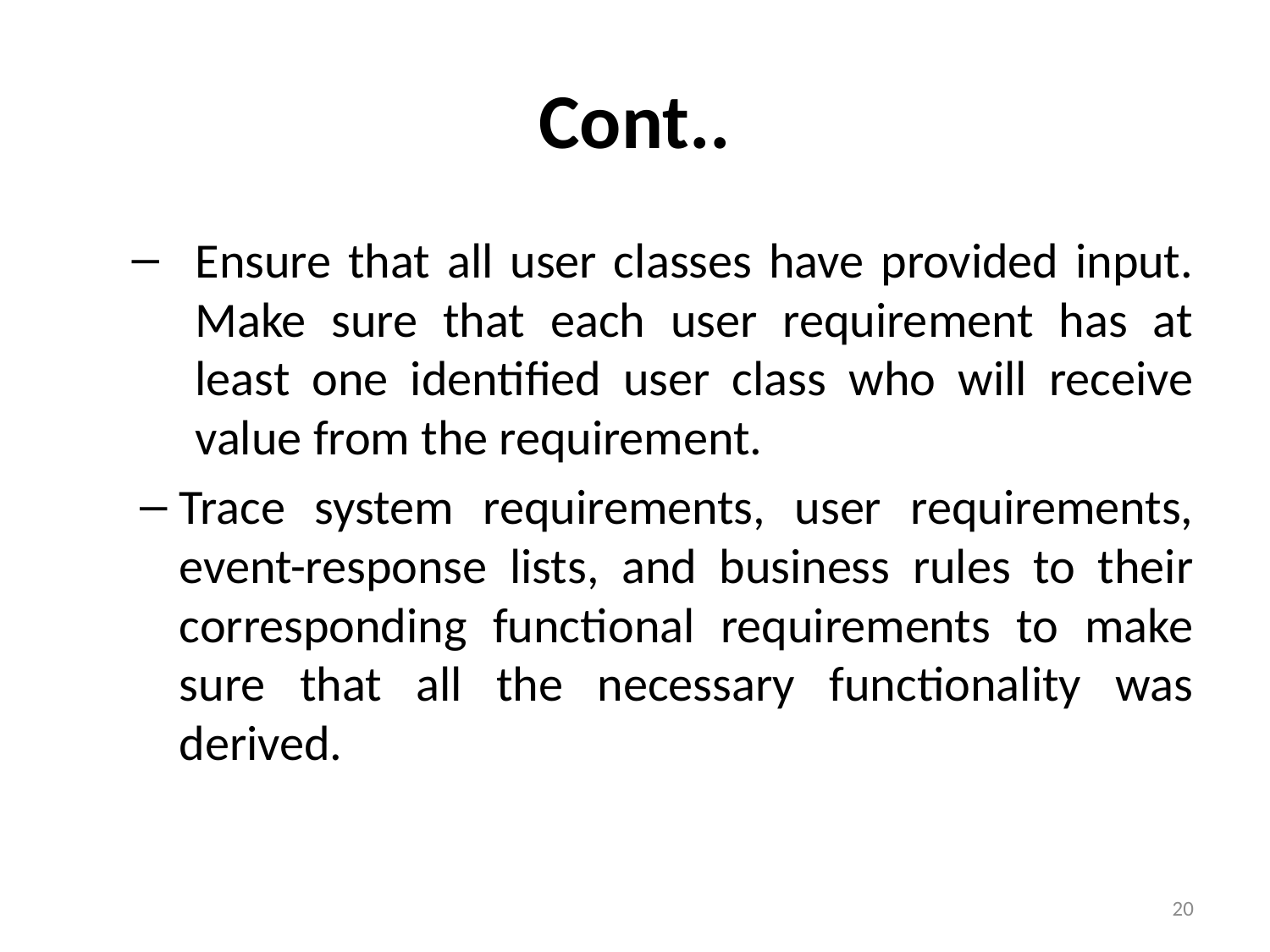

# Cont..
Ensure that all user classes have provided input. Make sure that each user requirement has at least one identified user class who will receive value from the requirement.
Trace system requirements, user requirements, event-response lists, and business rules to their corresponding functional requirements to make sure that all the necessary functionality was derived.

20